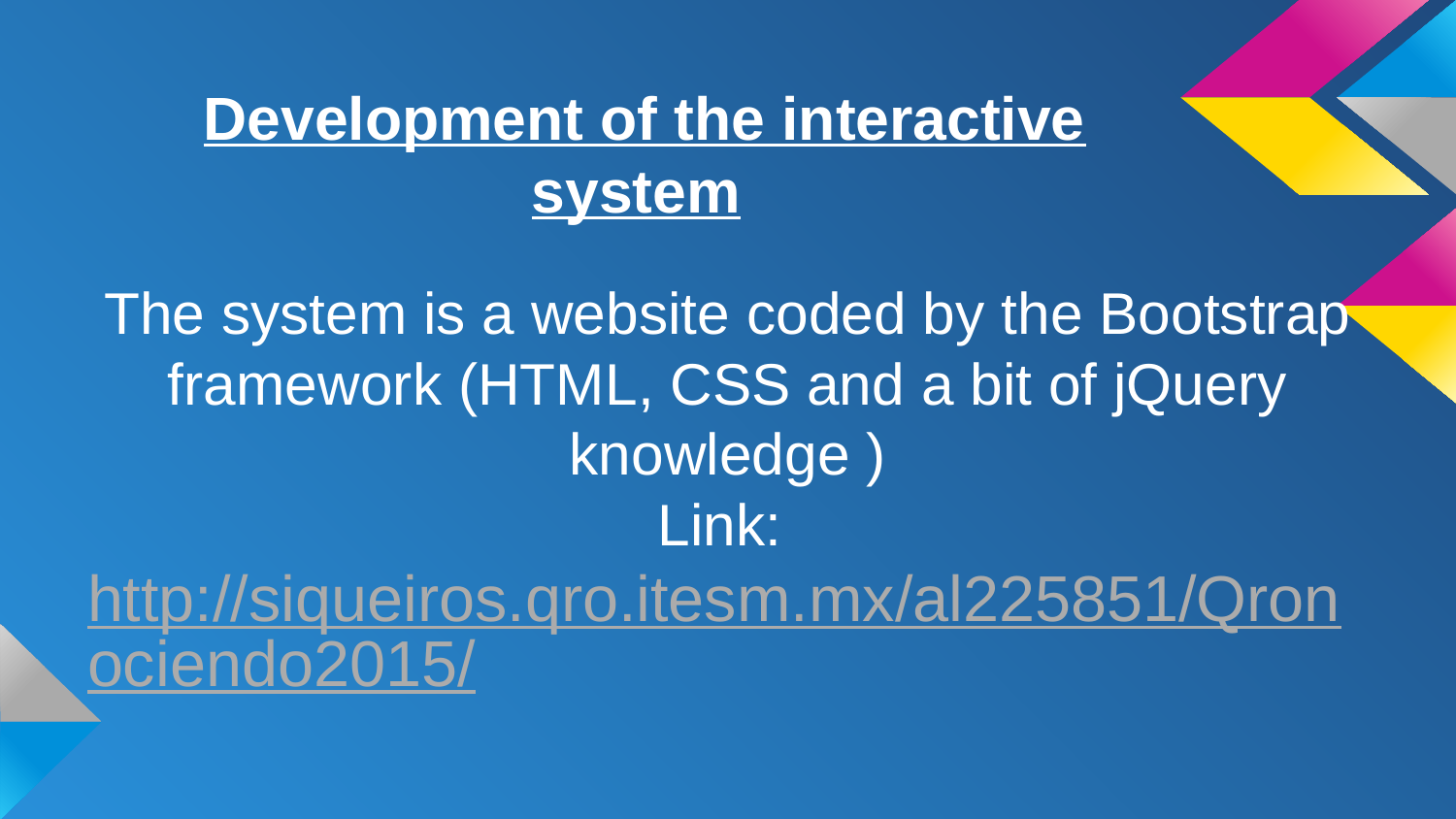

# Development of the interactive system

The system is a website coded by the Bootstrap framework (HTML, CSS and a bit of jQuery knowledge )
Link:
http://siqueiros.qro.itesm.mx/al225851/Qronociendo2015/